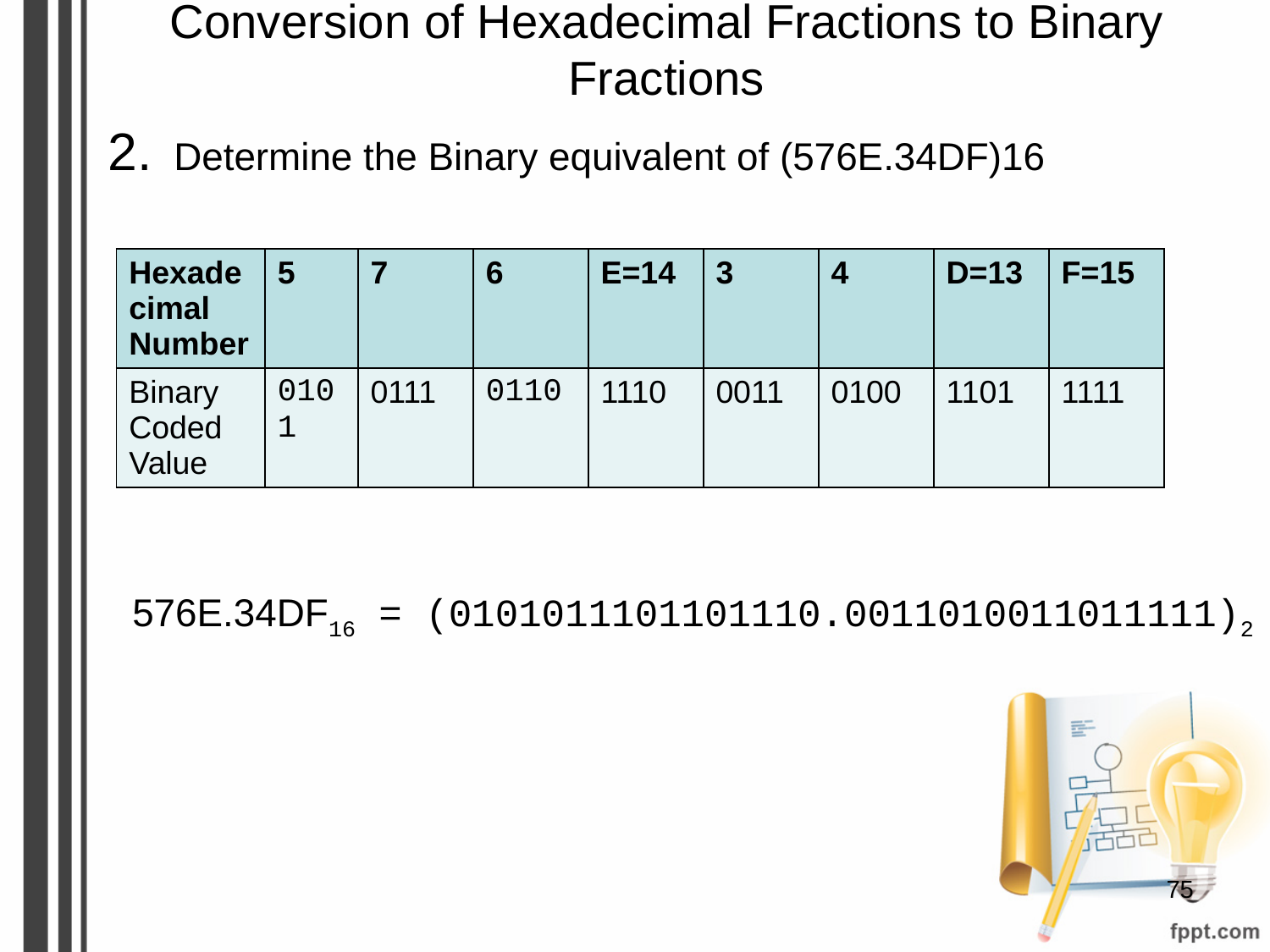

# Conversion of Hexadecimal Fractions to Binary Fractions
2. Determine the Binary equivalent of (576E.34DF)16
| Hexadecimal Number | 5 | 7 | 6 | E=14 | 3 | 4 | D=13 | F=15 |
| --- | --- | --- | --- | --- | --- | --- | --- | --- |
| Binary Coded Value | 0101 | 0111 | 0110 | 1110 | 0011 | 0100 | 1101 | 1111 |

576E.34DF16 = (0101011101101110.0011010011011111)2
75